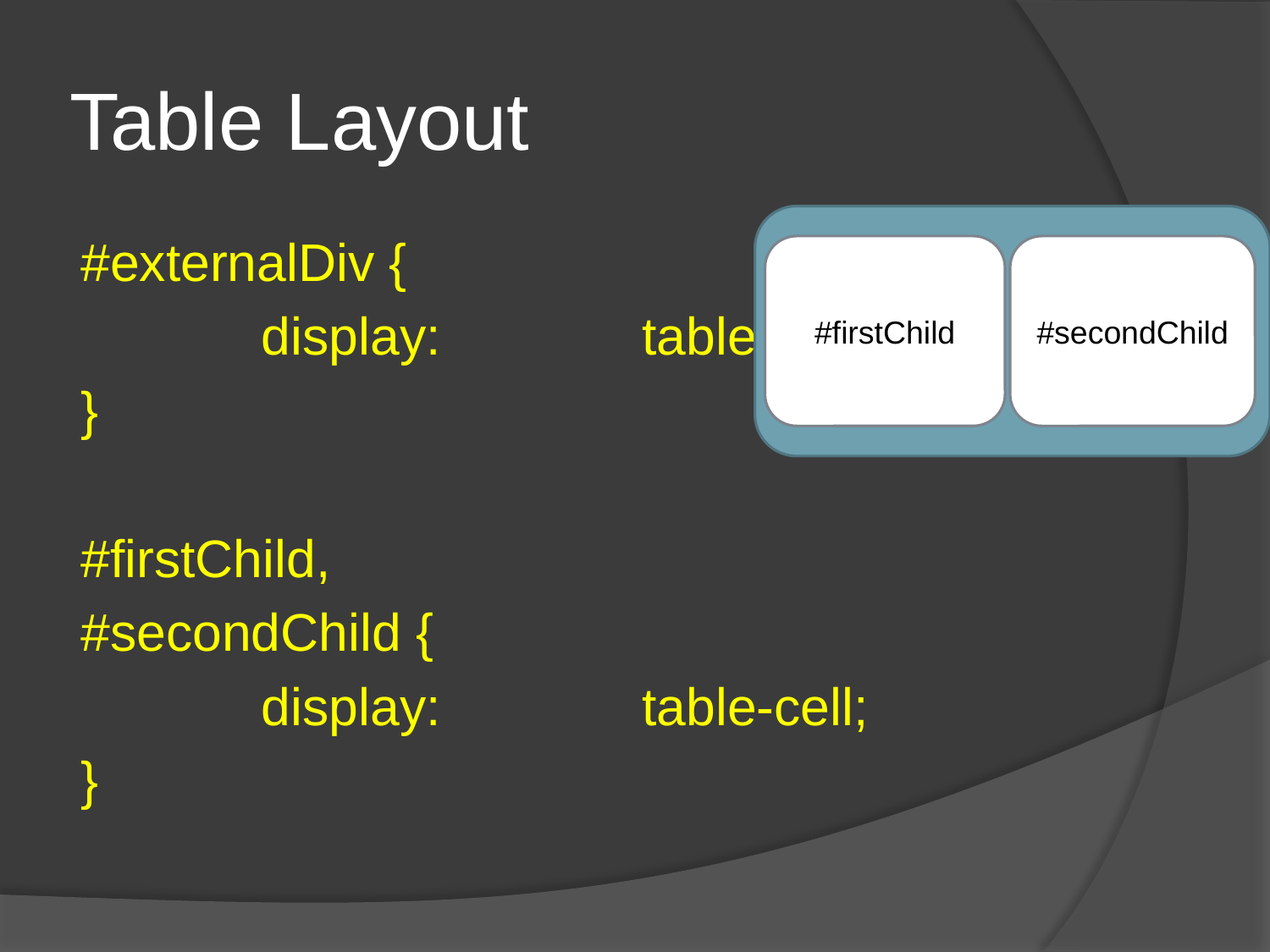

# Table Layout

#externalDiv {
		display: 		table;
}

#firstChild,
#secondChild {
		display:		table-cell;
}
#firstChild
#secondChild